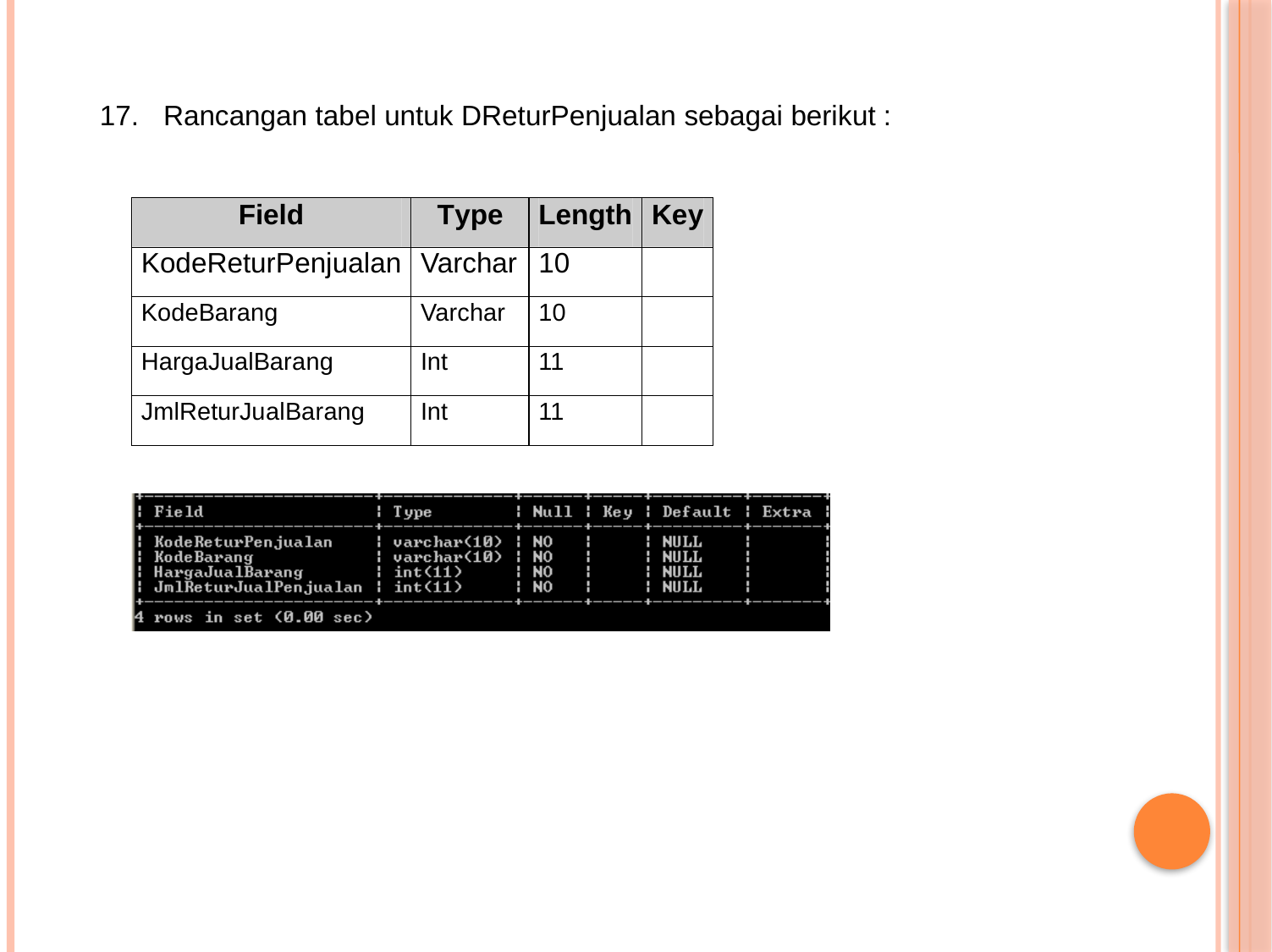

17.
Rancangan tabel untuk DReturPenjualan sebagai berikut :

Field
Type
Length
Key
KodeReturPenjualan
Varchar
10

KodeBarang

Varchar

10

HargaJualBarang

Int

11

JmlReturJualBarang

Int

11